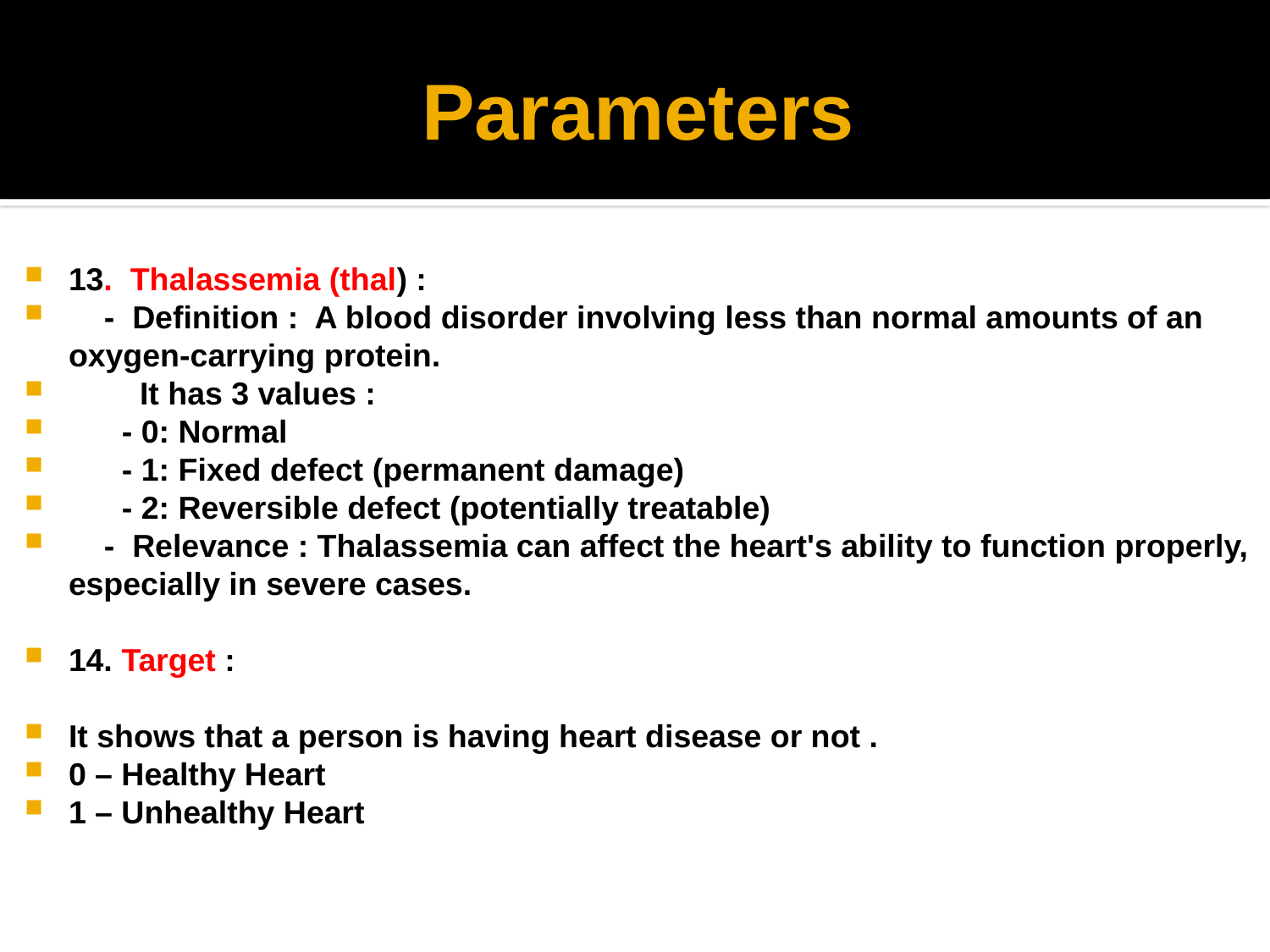

# Parameters

13.  Thalassemia (thal) :
    -  Definition :  A blood disorder involving less than normal amounts of an oxygen-carrying protein.
        It has 3 values :
      - 0: Normal
      - 1: Fixed defect (permanent damage)
      - 2: Reversible defect (potentially treatable)
    -  Relevance : Thalassemia can affect the heart's ability to function properly, especially in severe cases.

14. Target :

It shows that a person is having heart disease or not .
0 – Healthy Heart
1 – Unhealthy Heart